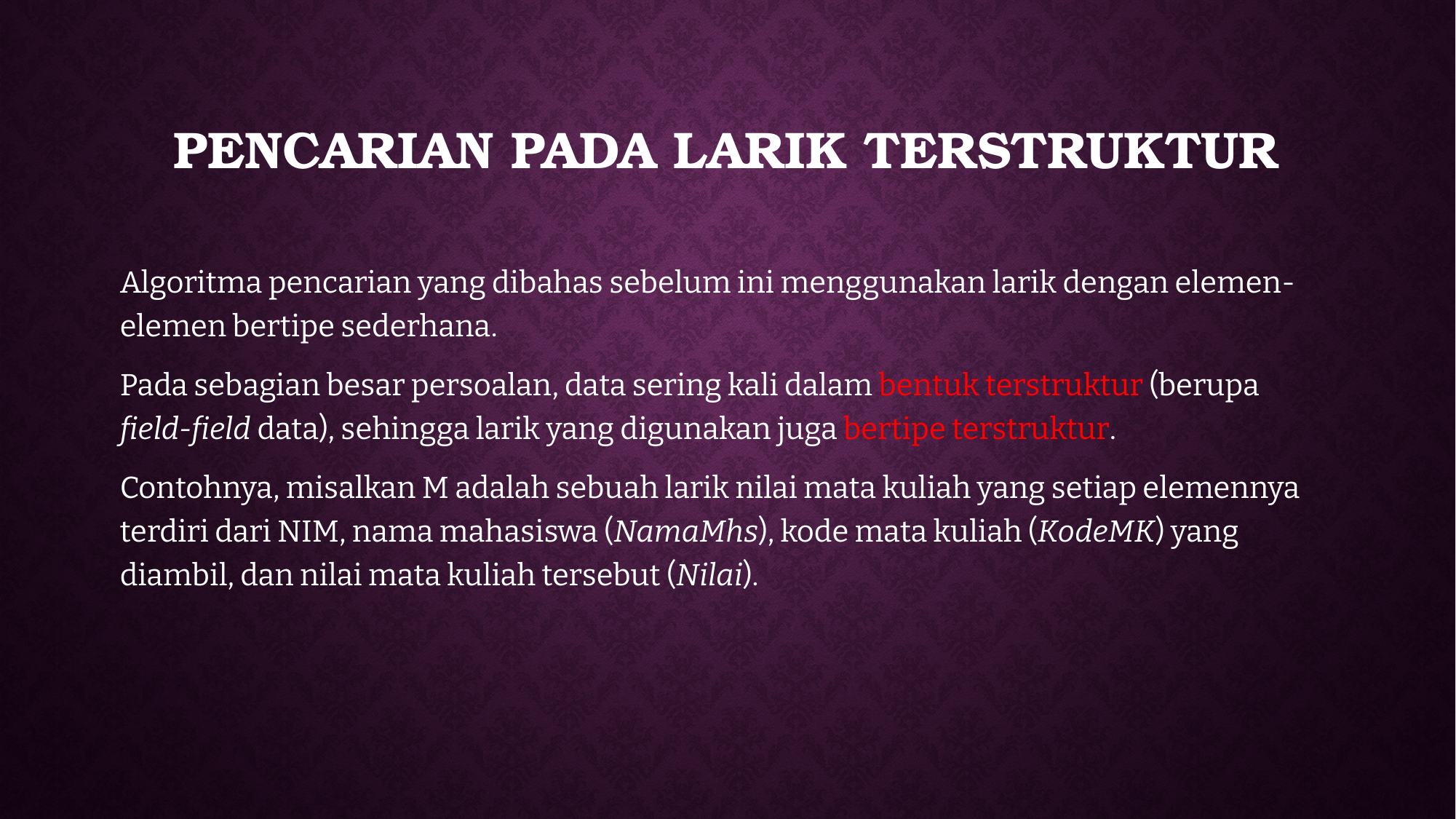

# Pencarian Pada Larik Terstruktur
Algoritma pencarian yang dibahas sebelum ini menggunakan larik dengan elemen-elemen bertipe sederhana.
Pada sebagian besar persoalan, data sering kali dalam bentuk terstruktur (berupa field-field data), sehingga larik yang digunakan juga bertipe terstruktur.
Contohnya, misalkan M adalah sebuah larik nilai mata kuliah yang setiap elemennya terdiri dari NIM, nama mahasiswa (NamaMhs), kode mata kuliah (KodeMK) yang diambil, dan nilai mata kuliah tersebut (Nilai).